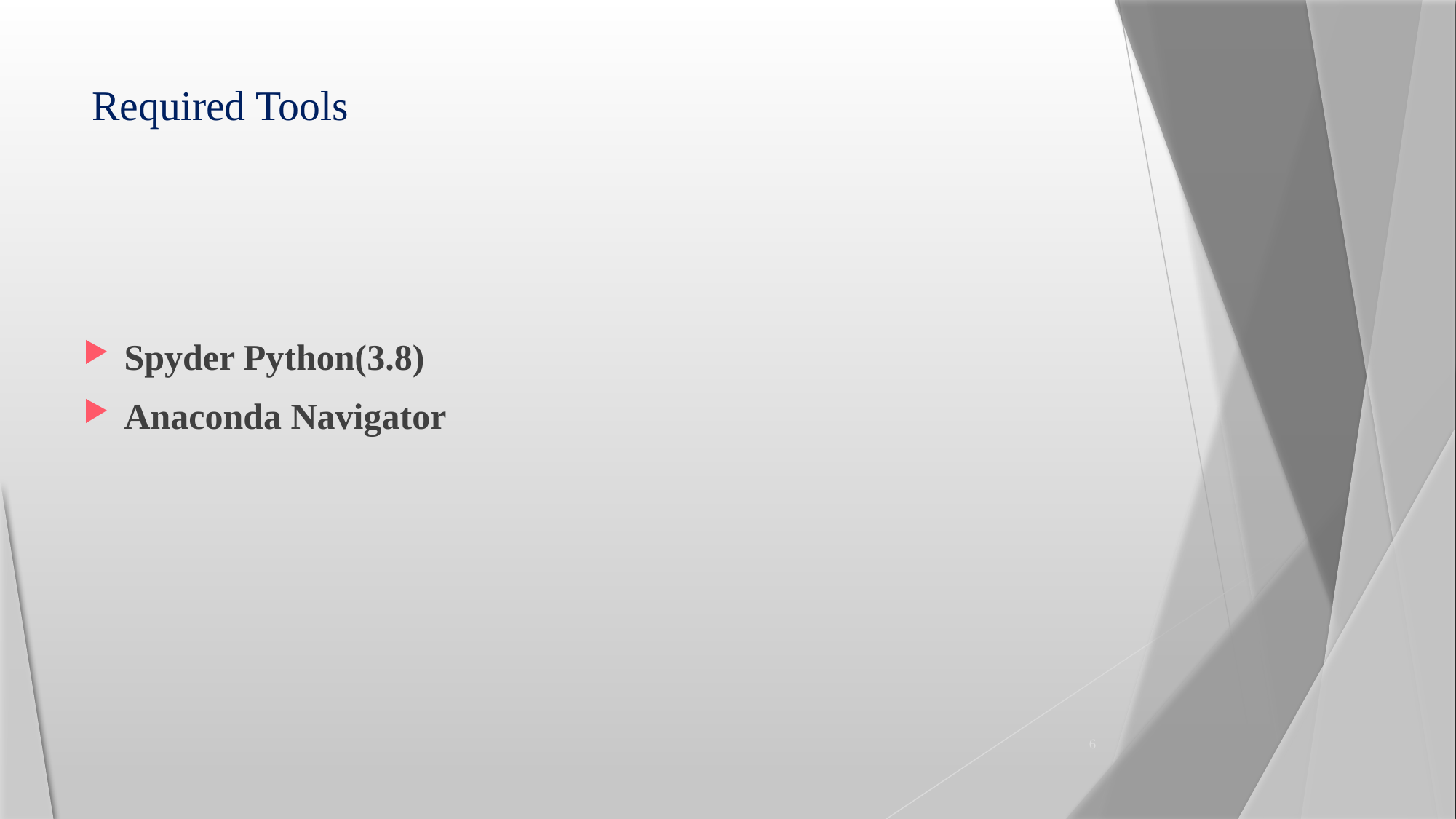

# Required Tools

Spyder Python(3.8)
Anaconda Navigator

6